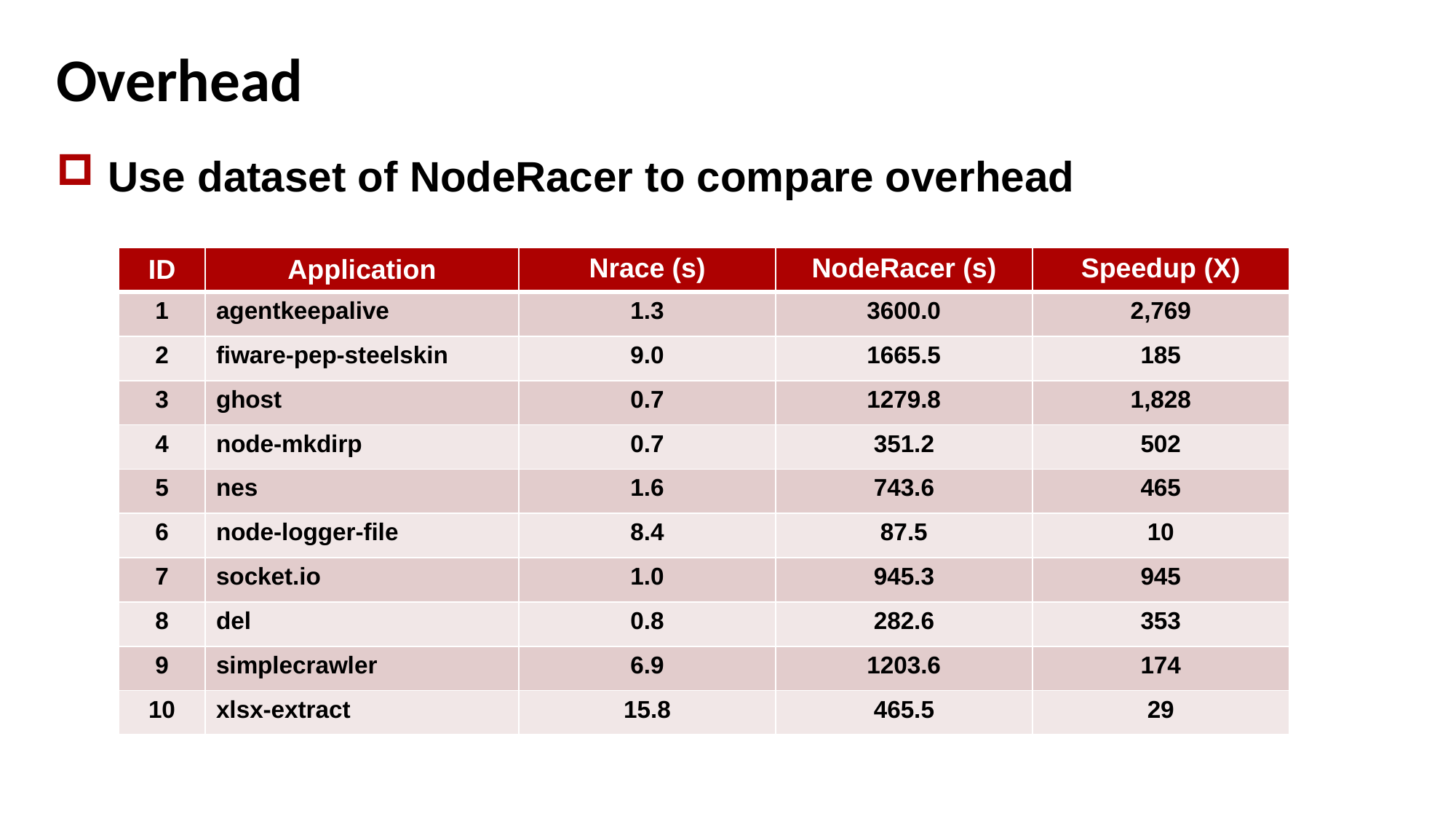

# Overhead
Use dataset of NodeRacer to compare overhead
| ID | Application | Nrace (s) | NodeRacer (s) | Speedup (X) |
| --- | --- | --- | --- | --- |
| 1 | agentkeepalive | 1.3 | 3600.0 | 2,769 |
| 2 | fiware-pep-steelskin | 9.0 | 1665.5 | 185 |
| 3 | ghost | 0.7 | 1279.8 | 1,828 |
| 4 | node-mkdirp | 0.7 | 351.2 | 502 |
| 5 | nes | 1.6 | 743.6 | 465 |
| 6 | node-logger-file | 8.4 | 87.5 | 10 |
| 7 | socket.io | 1.0 | 945.3 | 945 |
| 8 | del | 0.8 | 282.6 | 353 |
| 9 | simplecrawler | 6.9 | 1203.6 | 174 |
| 10 | xlsx-extract | 15.8 | 465.5 | 29 |